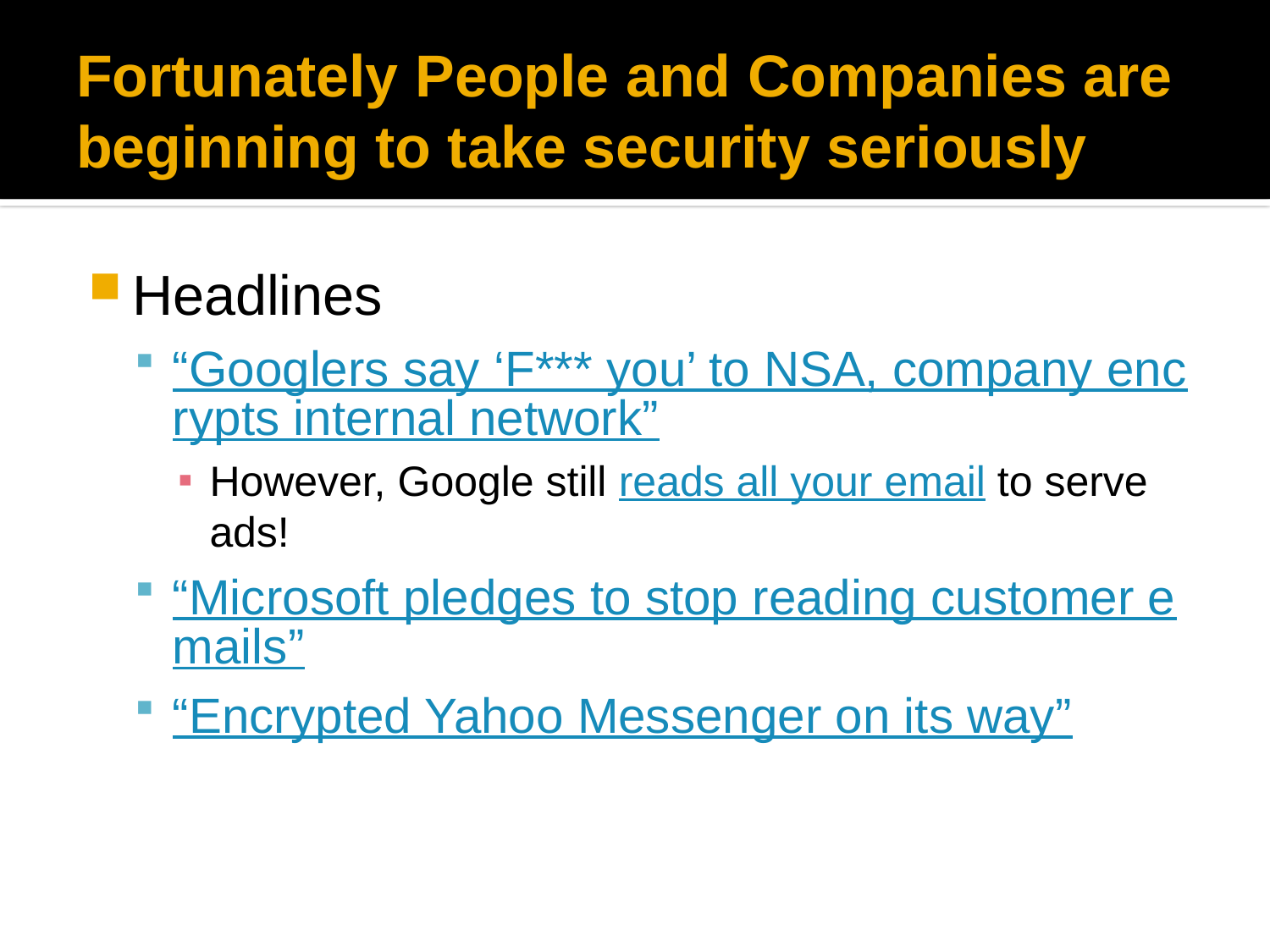

# Fortunately People and Companies are beginning to take security seriously
Headlines
“Googlers say ‘F*** you’ to NSA, company encrypts internal network”
However, Google still reads all your email to serve ads!
“Microsoft pledges to stop reading customer emails”
“Encrypted Yahoo Messenger on its way”